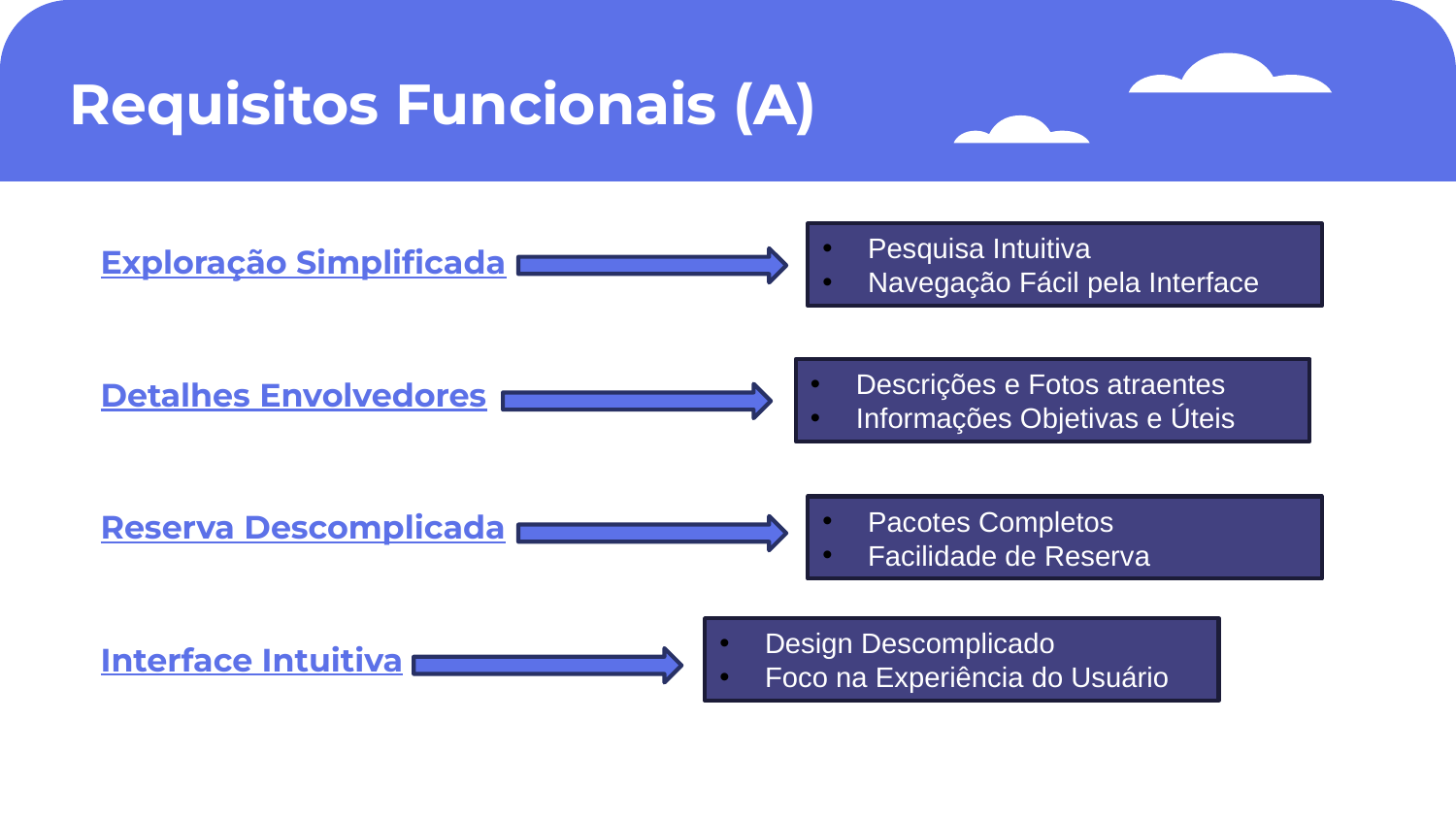

# Requisitos Funcionais (A)

Exploração Simplificada

Detalhes Envolvedores
Reserva Descomplicada
Interface Intuitiva
Pesquisa Intuitiva
Navegação Fácil pela Interface

Descrições e Fotos atraentes
Informações Objetivas e Úteis

Pacotes Completos
Facilidade de Reserva

Design Descomplicado
Foco na Experiência do Usuário